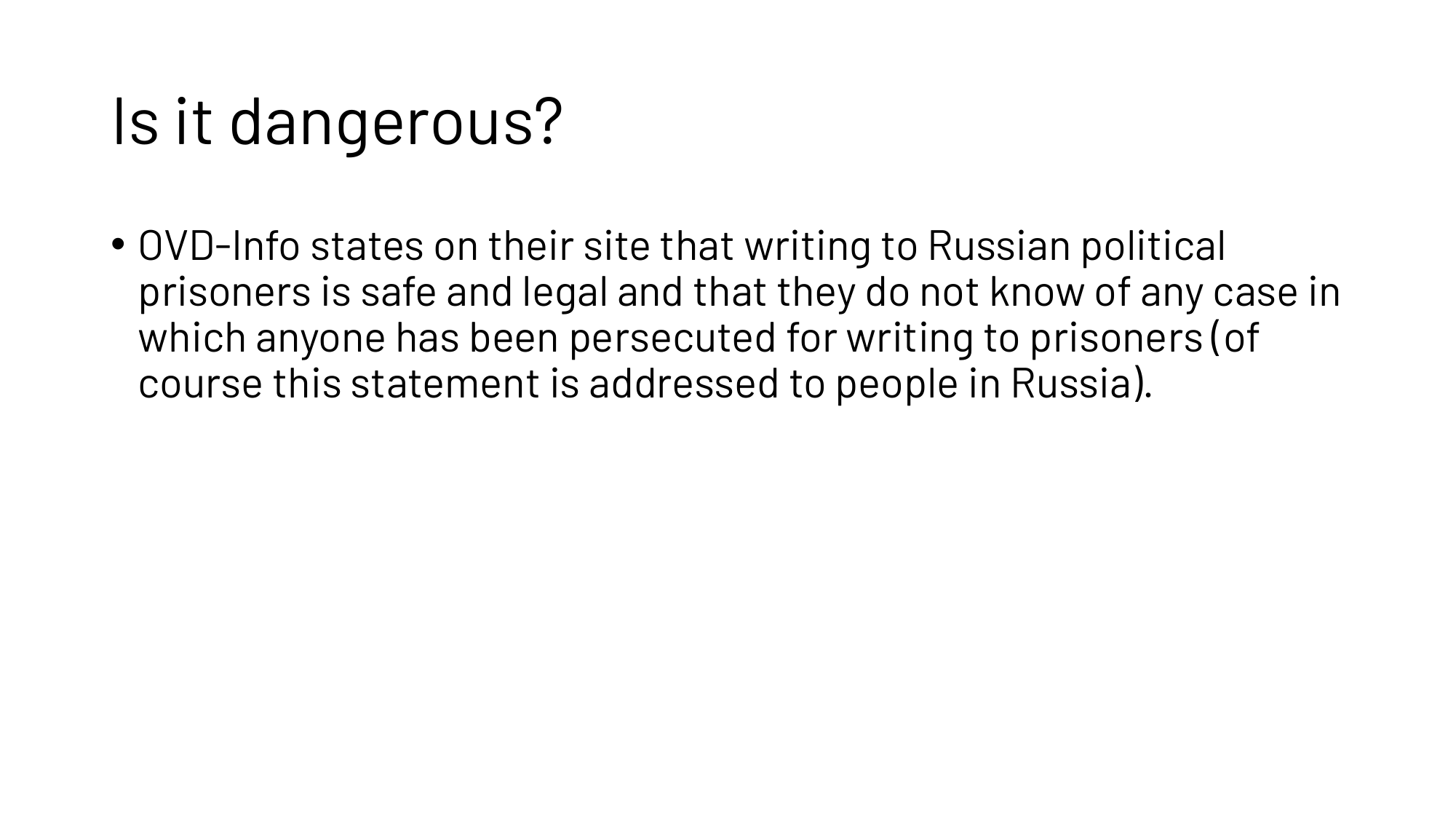

# Is it dangerous?
OVD-Info states on their site that writing to Russian political prisoners is safe and legal and that they do not know of any case in which anyone has been persecuted for writing to prisoners (of course this statement is addressed to people in Russia).